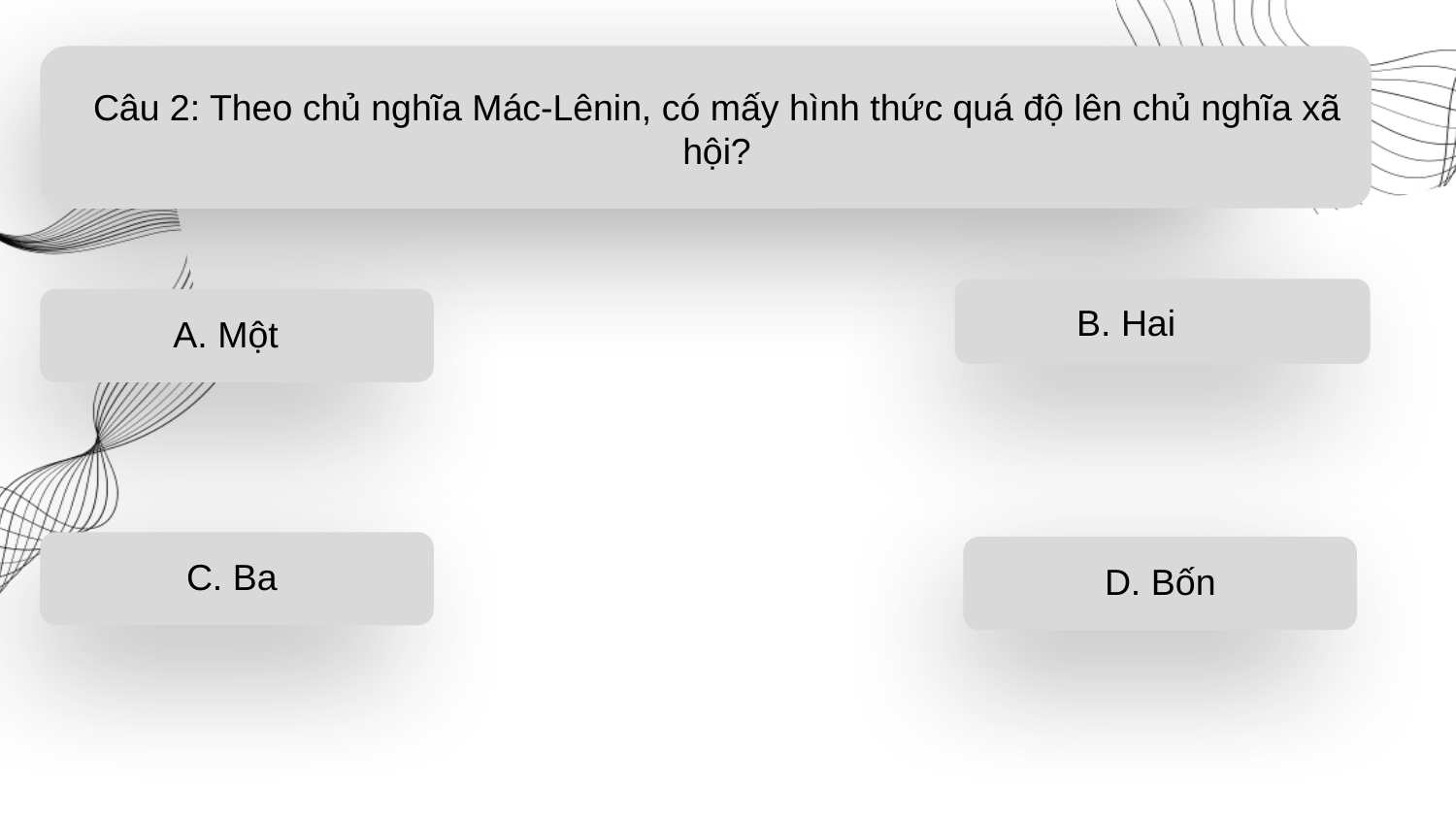

Nhiệm vụ của thời kỳ quá độ lên CNXH ở Việt Nam

Câu 2: Theo chủ nghĩa Mác-Lênin, có mấy hình thức quá độ lên chủ nghĩa xã hội?

B. Hai

A. Một

Những thuận và khó khăn của Việt Nam

 C. Ba

 D. Bốn